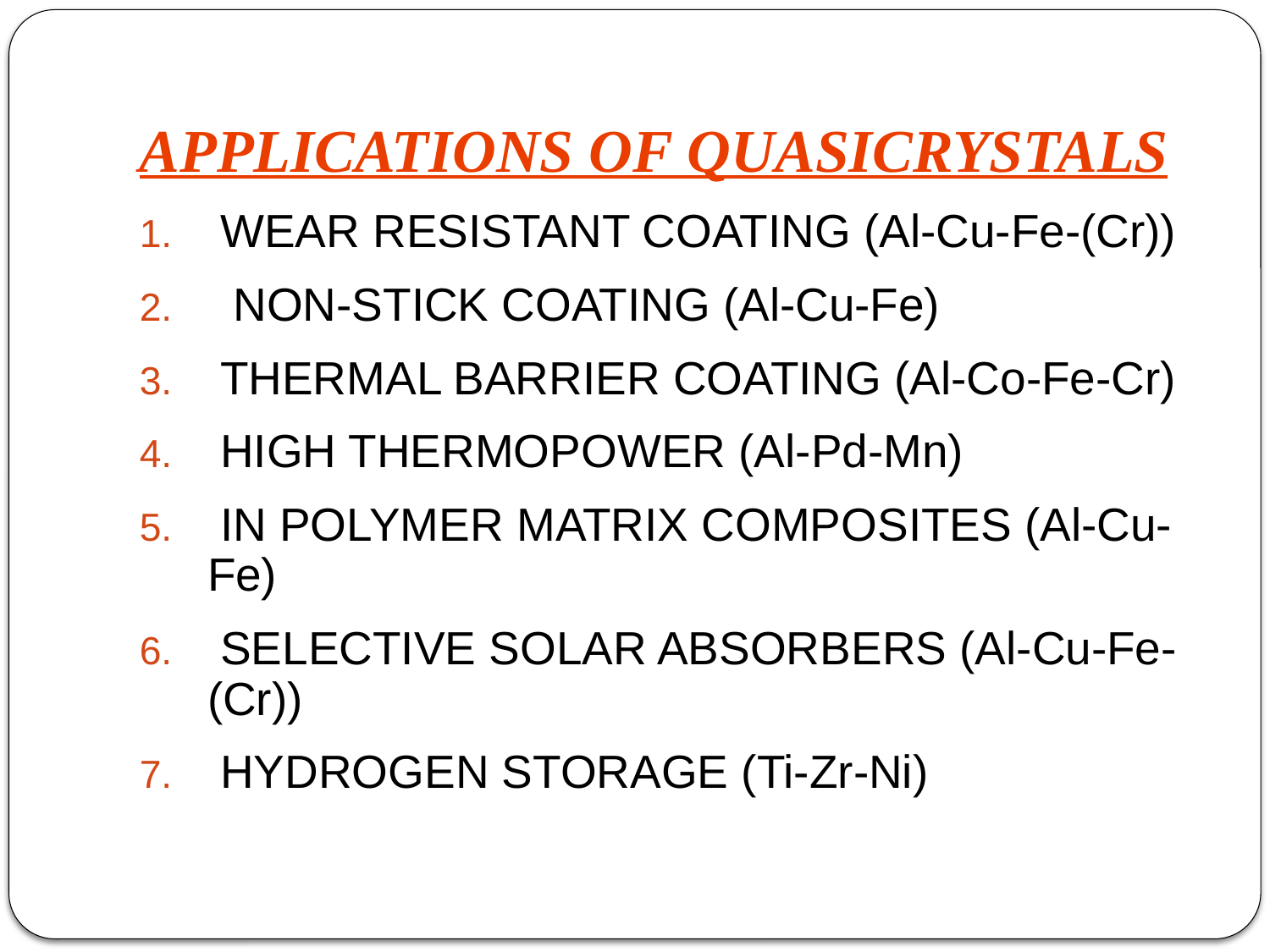

# APPLICATIONS OF QUASICRYSTALS
 WEAR RESISTANT COATING (Al-Cu-Fe-(Cr))
  NON-STICK COATING (Al-Cu-Fe)
 THERMAL BARRIER COATING (Al-Co-Fe-Cr)
 HIGH THERMOPOWER (Al-Pd-Mn)
 IN POLYMER MATRIX COMPOSITES (Al-Cu-Fe)
 SELECTIVE SOLAR ABSORBERS (Al-Cu-Fe-(Cr))
 HYDROGEN STORAGE (Ti-Zr-Ni)